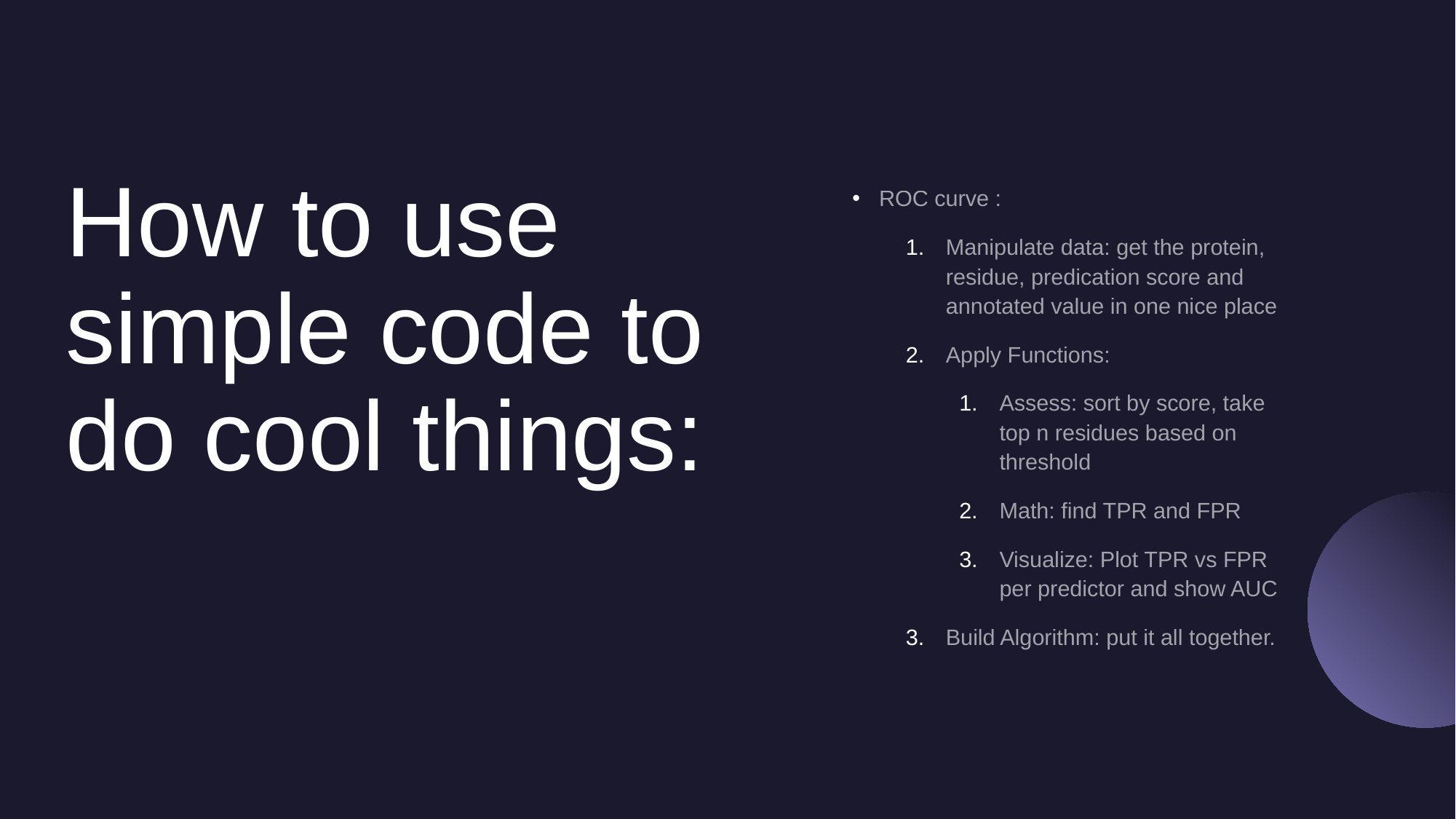

# How to use simple code to do cool things:
ROC curve :
Manipulate data: get the protein, residue, predication score and annotated value in one nice place
Apply Functions:
Assess: sort by score, take top n residues based on threshold
Math: find TPR and FPR
Visualize: Plot TPR vs FPR per predictor and show AUC
Build Algorithm: put it all together.